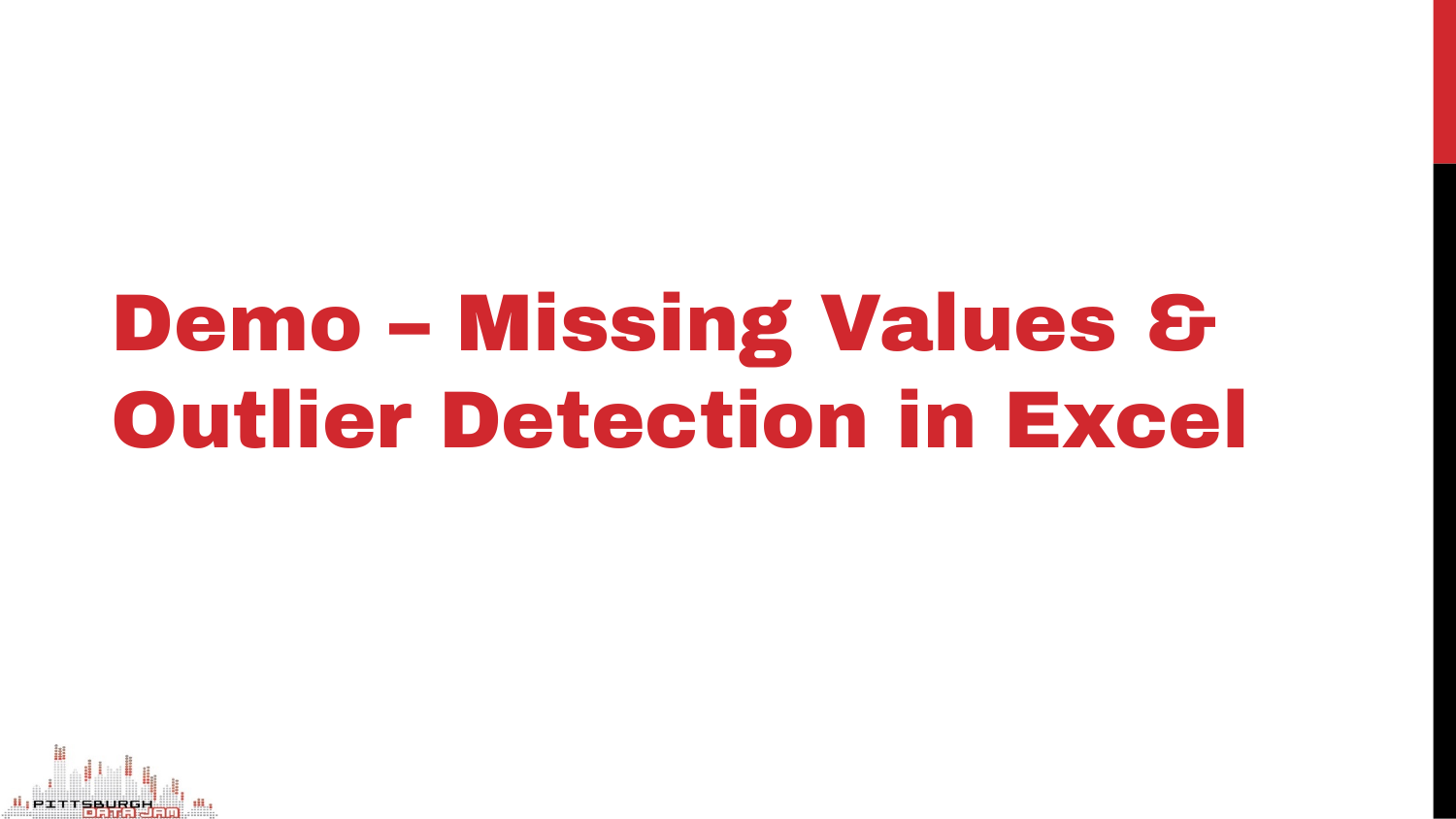

# Demo – Missing Values & Outlier Detection in Excel